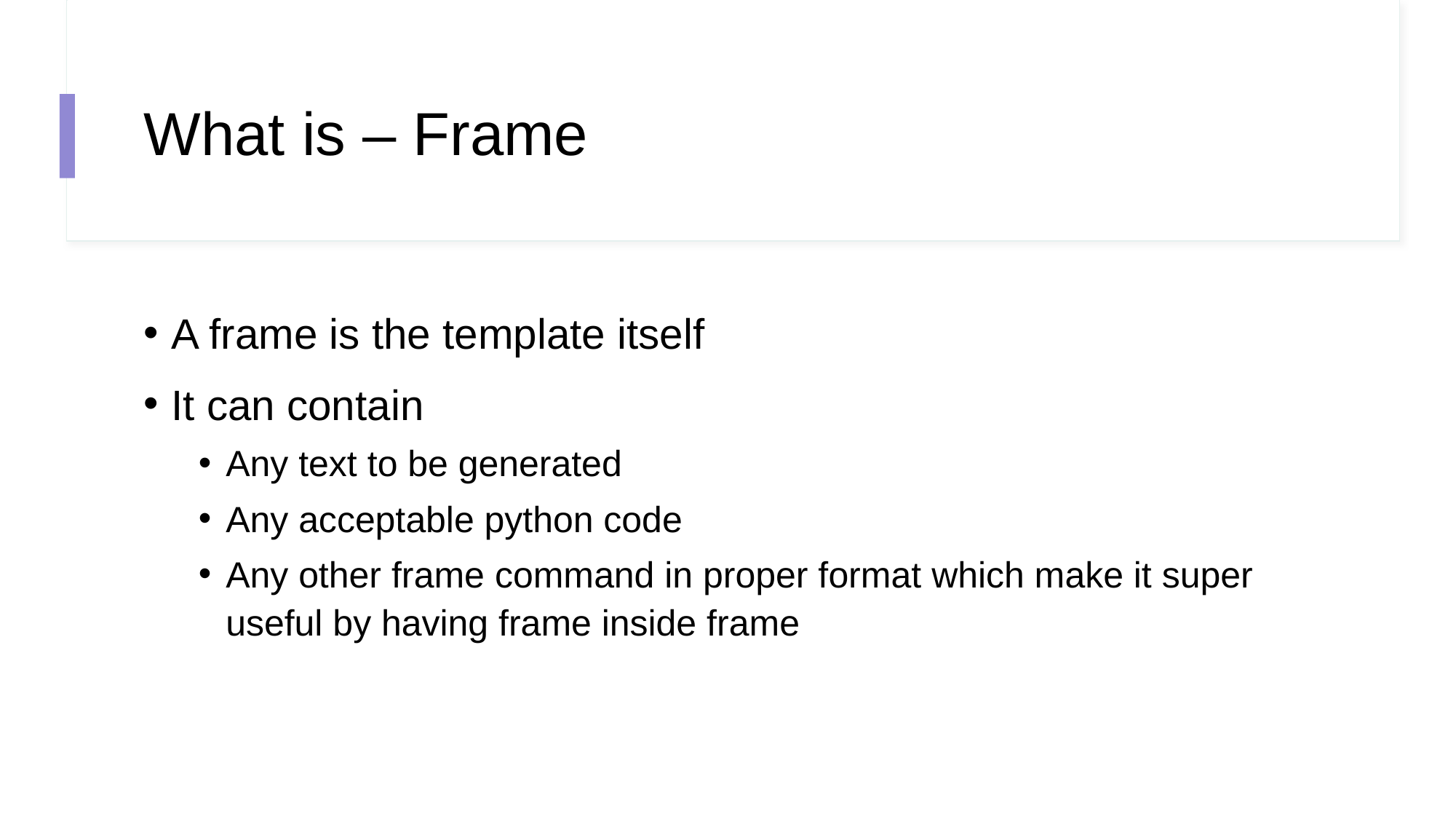

# What is – Frame
A frame is the template itself
It can contain
Any text to be generated
Any acceptable python code
Any other frame command in proper format which make it super useful by having frame inside frame